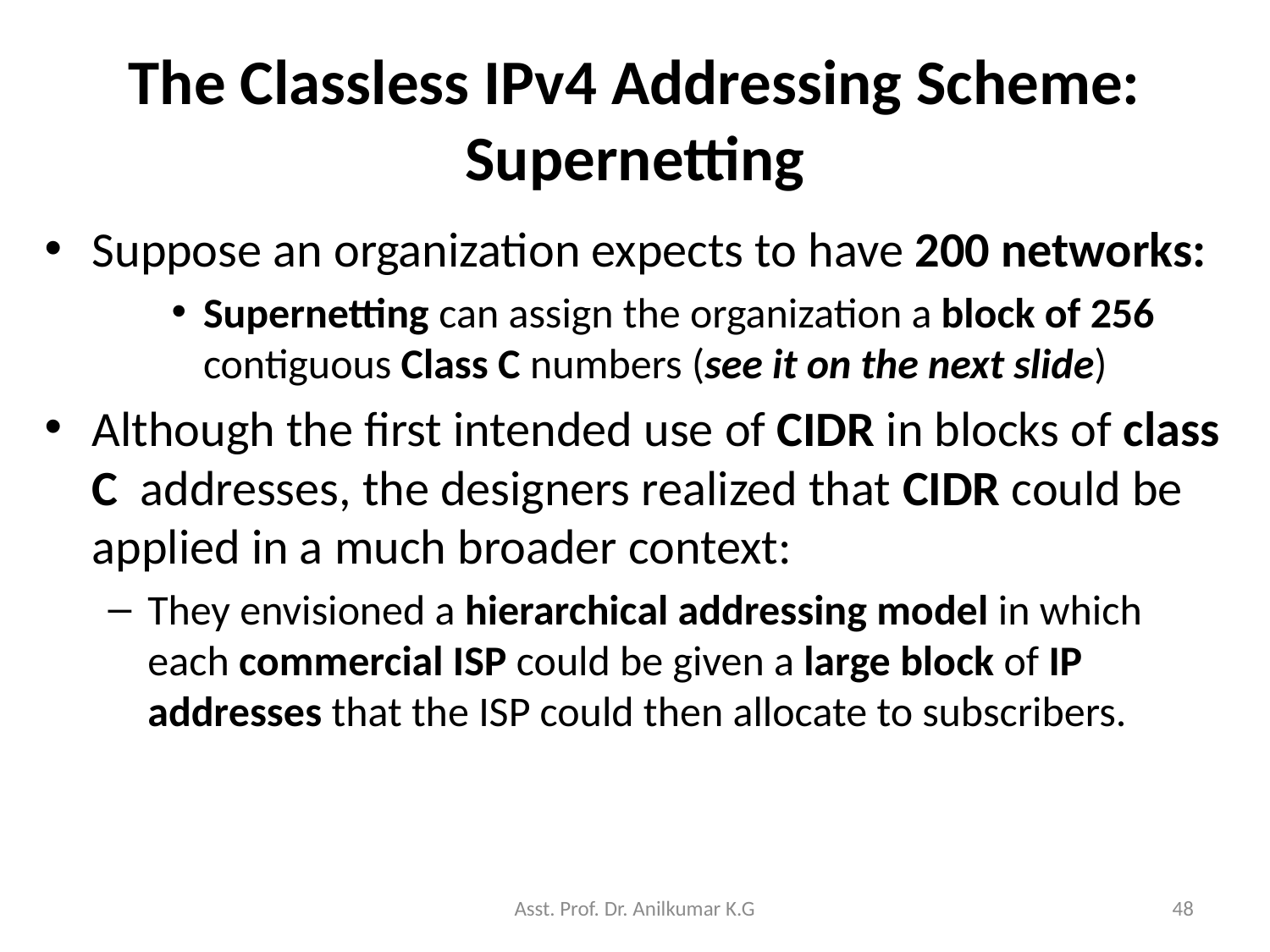

# The Classless IPv4 Addressing Scheme: Supernetting
Suppose an organization expects to have 200 networks:
Supernetting can assign the organization a block of 256 contiguous Class C numbers (see it on the next slide)
Although the first intended use of CIDR in blocks of class C  addresses, the designers realized that CIDR could be applied in a much broader context:
They envisioned a hierarchical addressing model in which each commercial ISP could be given a large block of IP addresses that the ISP could then allocate to subscribers.

Asst. Prof. Dr. Anilkumar K.G
48